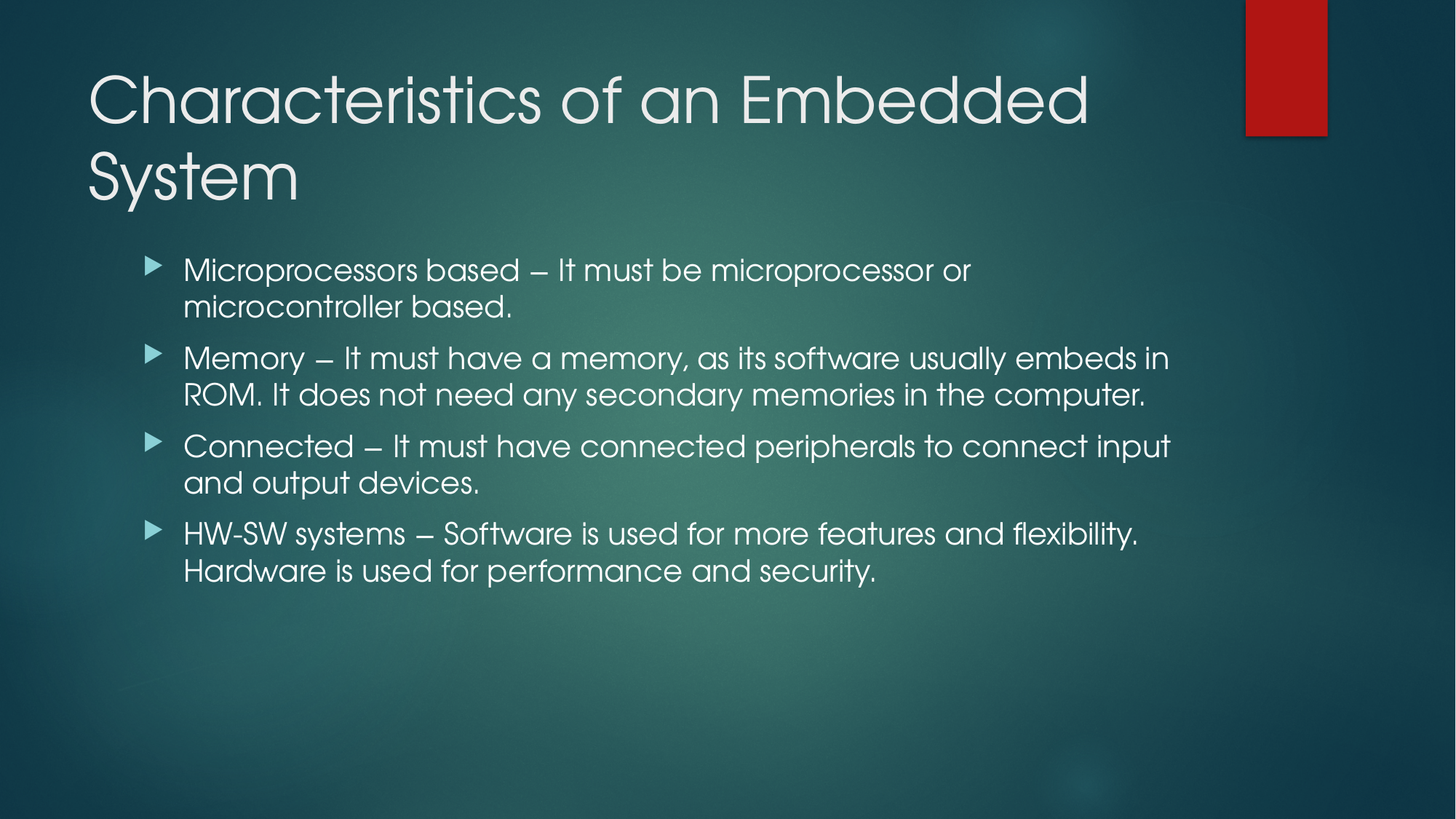

# Characteristics of an Embedded System
Microprocessors based − It must be microprocessor or microcontroller based.
Memory − It must have a memory, as its software usually embeds in ROM. It does not need any secondary memories in the computer.
Connected − It must have connected peripherals to connect input and output devices.
HW-SW systems − Software is used for more features and flexibility. Hardware is used for performance and security.